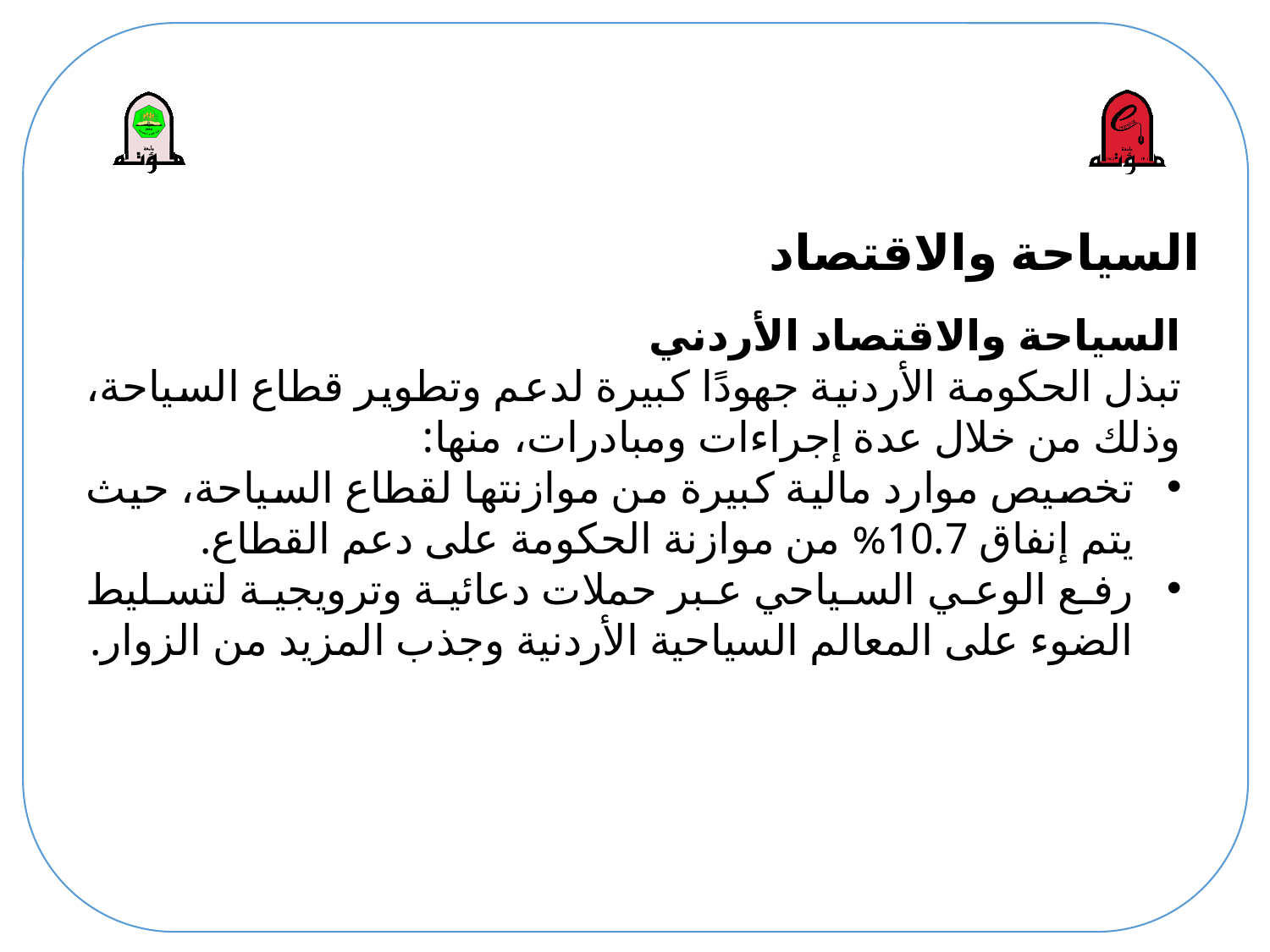

# السياحة والاقتصاد
السياحة والاقتصاد الأردني
تبذل الحكومة الأردنية جهودًا كبيرة لدعم وتطوير قطاع السياحة، وذلك من خلال عدة إجراءات ومبادرات، منها:
تخصيص موارد مالية كبيرة من موازنتها لقطاع السياحة، حيث يتم إنفاق 10.7% من موازنة الحكومة على دعم القطاع.
رفع الوعي السياحي عبر حملات دعائية وترويجية لتسليط الضوء على المعالم السياحية الأردنية وجذب المزيد من الزوار.